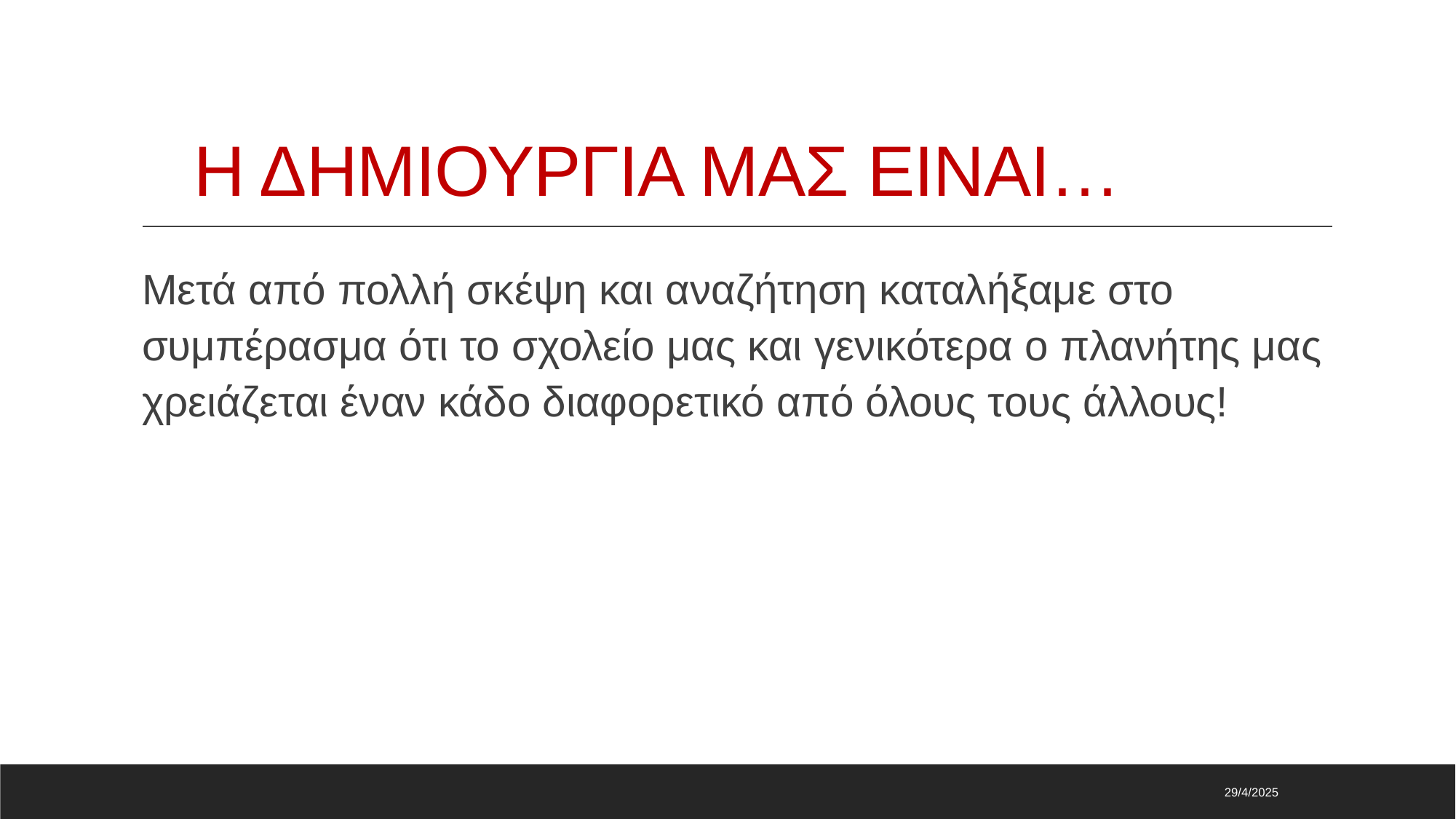

# Η ΔΗΜΙΟΥΡΓΙΑ ΜΑΣ ΕΙΝΑΙ…
Μετά από πολλή σκέψη και αναζήτηση καταλήξαμε στο συμπέρασμα ότι το σχολείο μας και γενικότερα ο πλανήτης μας χρειάζεται έναν κάδο διαφορετικό από όλους τους άλλους!
29/4/2025